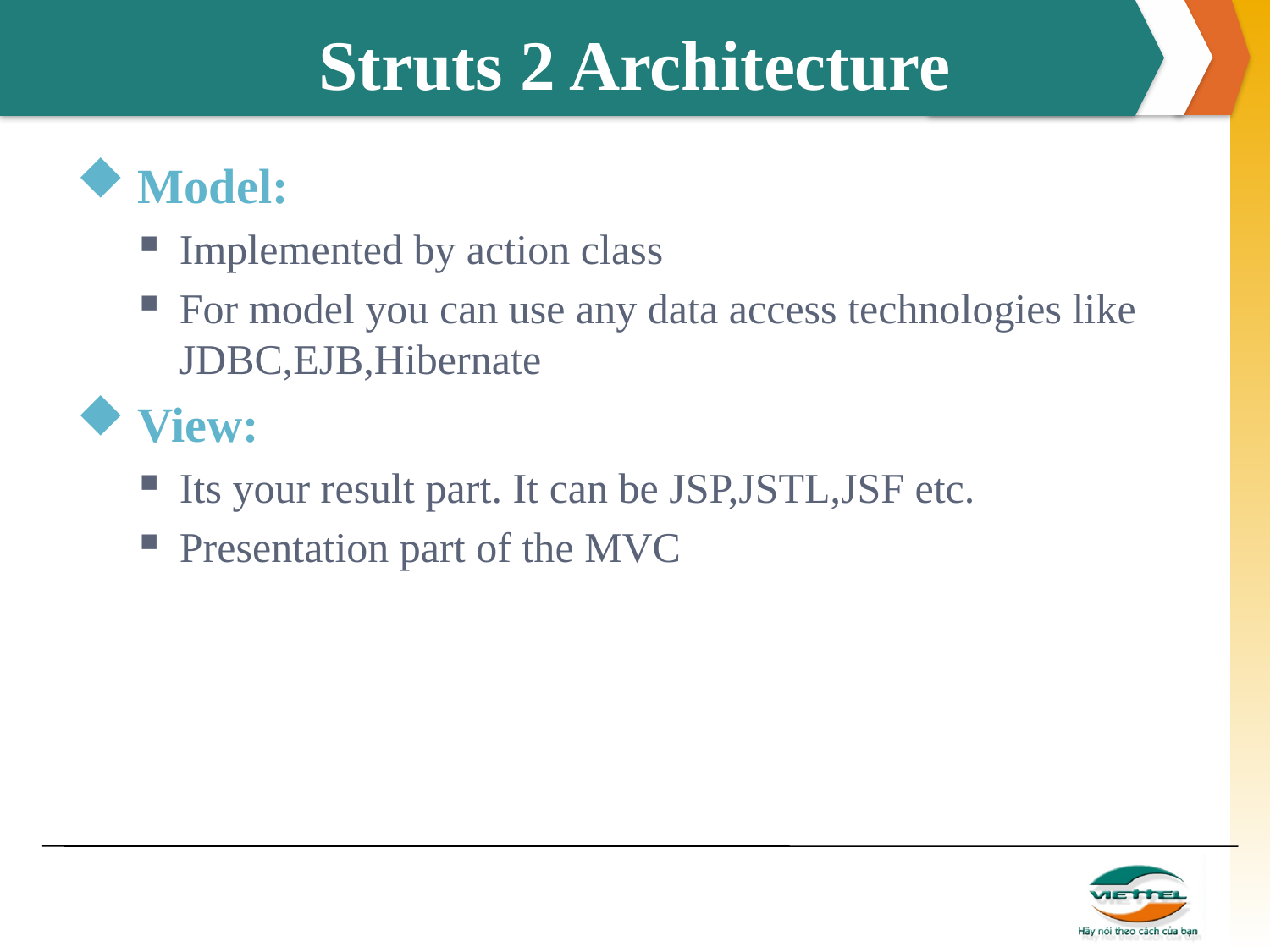

# Struts 2 Architecture
 Model:
Implemented by action class
For model you can use any data access technologies like JDBC,EJB,Hibernate
 View:
Its your result part. It can be JSP,JSTL,JSF etc.
Presentation part of the MVC